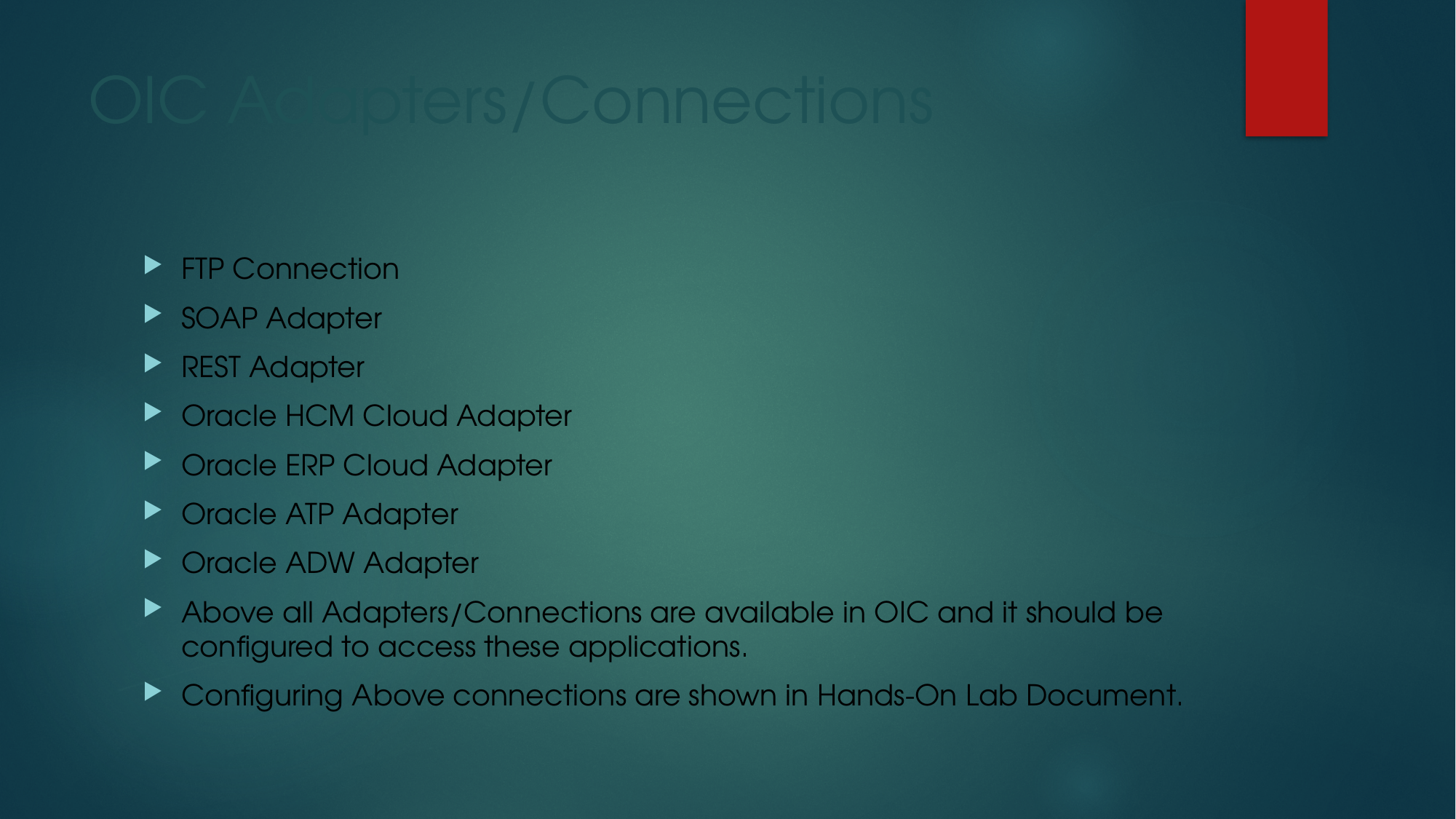

# OIC Adapters/Connections
FTP Connection
SOAP Adapter
REST Adapter
Oracle HCM Cloud Adapter
Oracle ERP Cloud Adapter
Oracle ATP Adapter
Oracle ADW Adapter
Above all Adapters/Connections are available in OIC and it should be configured to access these applications.
Configuring Above connections are shown in Hands-On Lab Document.